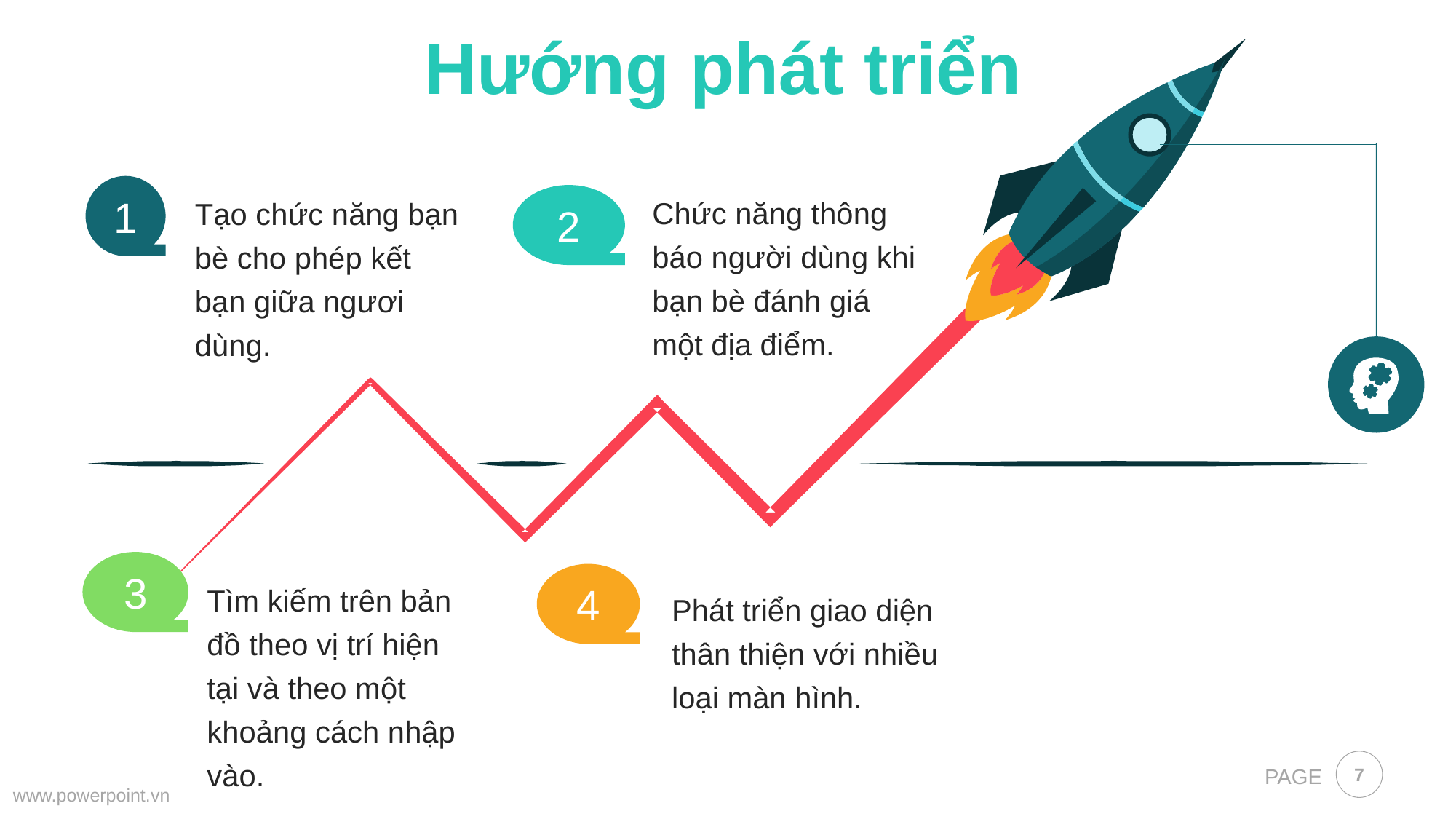

Hướng phát triển

1
Chức năng thông báo người dùng khi bạn bè đánh giá một địa điểm.
Tạo chức năng bạn bè cho phép kết bạn giữa ngươi dùng.
2

3
4
Tìm kiếm trên bản đồ theo vị trí hiện tại và theo một khoảng cách nhập vào.
Phát triển giao diện thân thiện với nhiều loại màn hình.